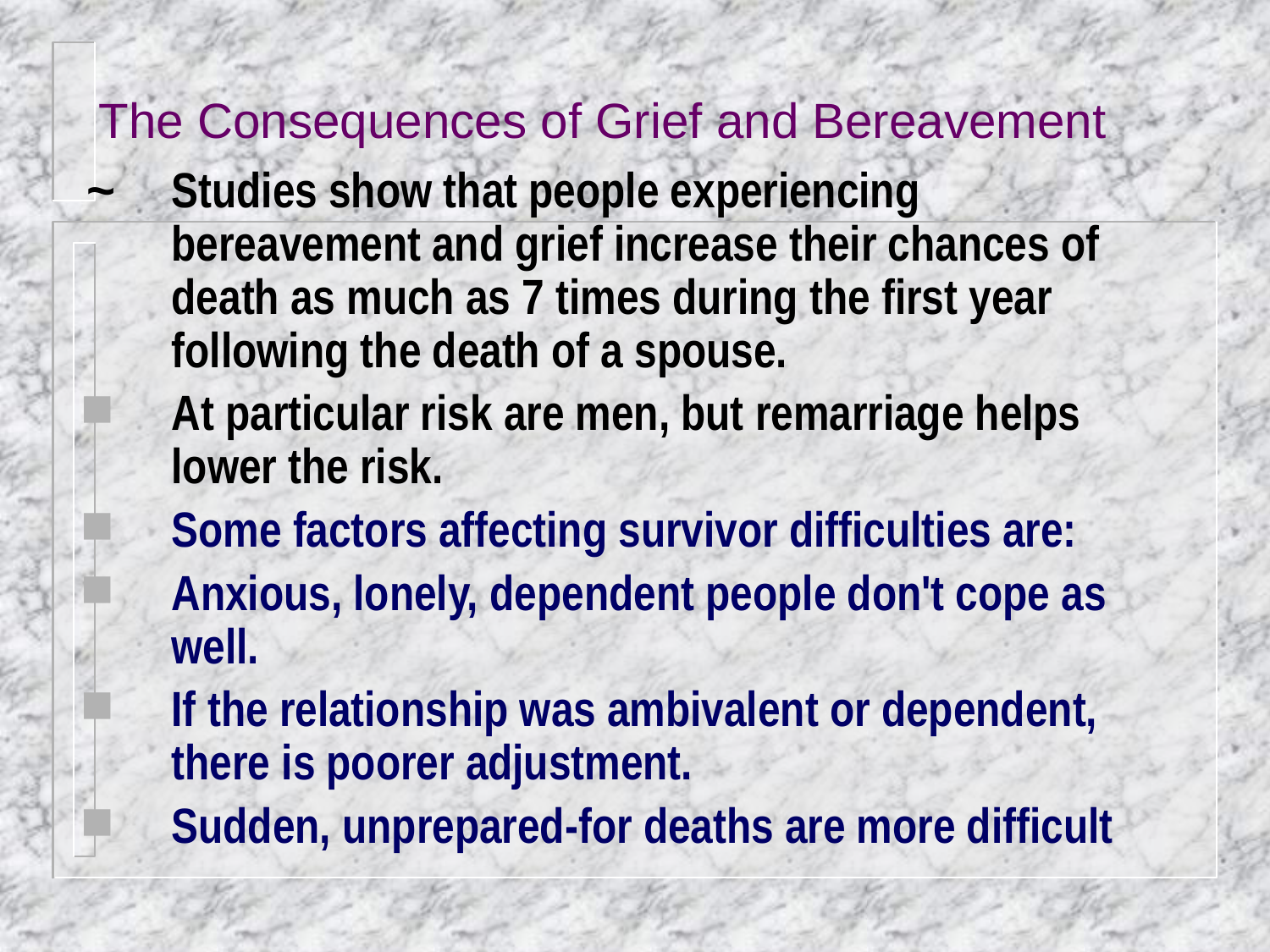

# The Consequences of Grief and Bereavement
~	Studies show that people experiencing bereavement and grief increase their chances of death as much as 7 times during the first year following the death of a spouse.
At particular risk are men, but remarriage helps lower the risk.
Some factors affecting survivor difficulties are:
Anxious, lonely, dependent people don't cope as well.
If the relationship was ambivalent or dependent, there is poorer adjustment.
Sudden, unprepared-for deaths are more difficult